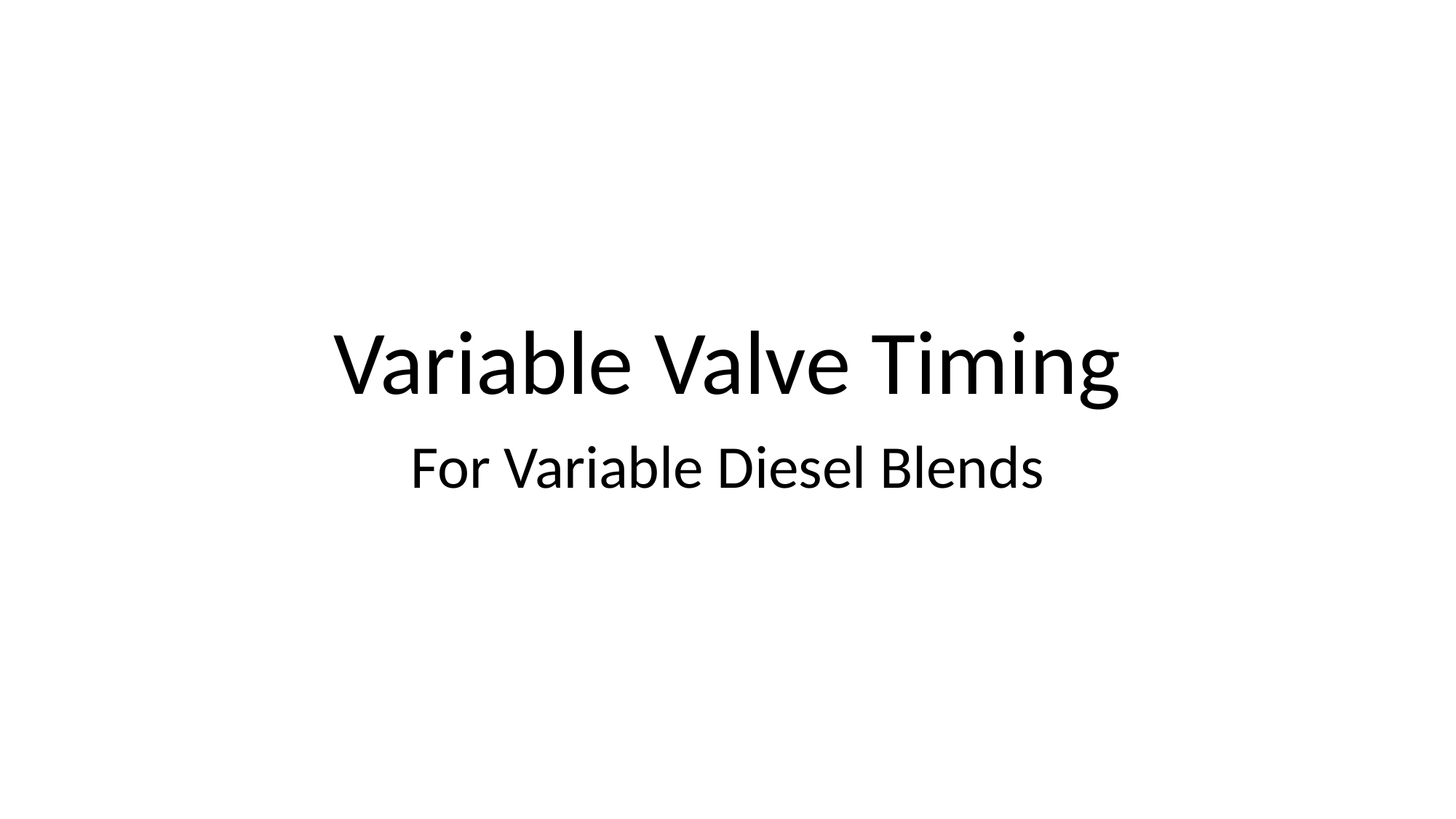

# Variable Valve Timing
For Variable Diesel Blends